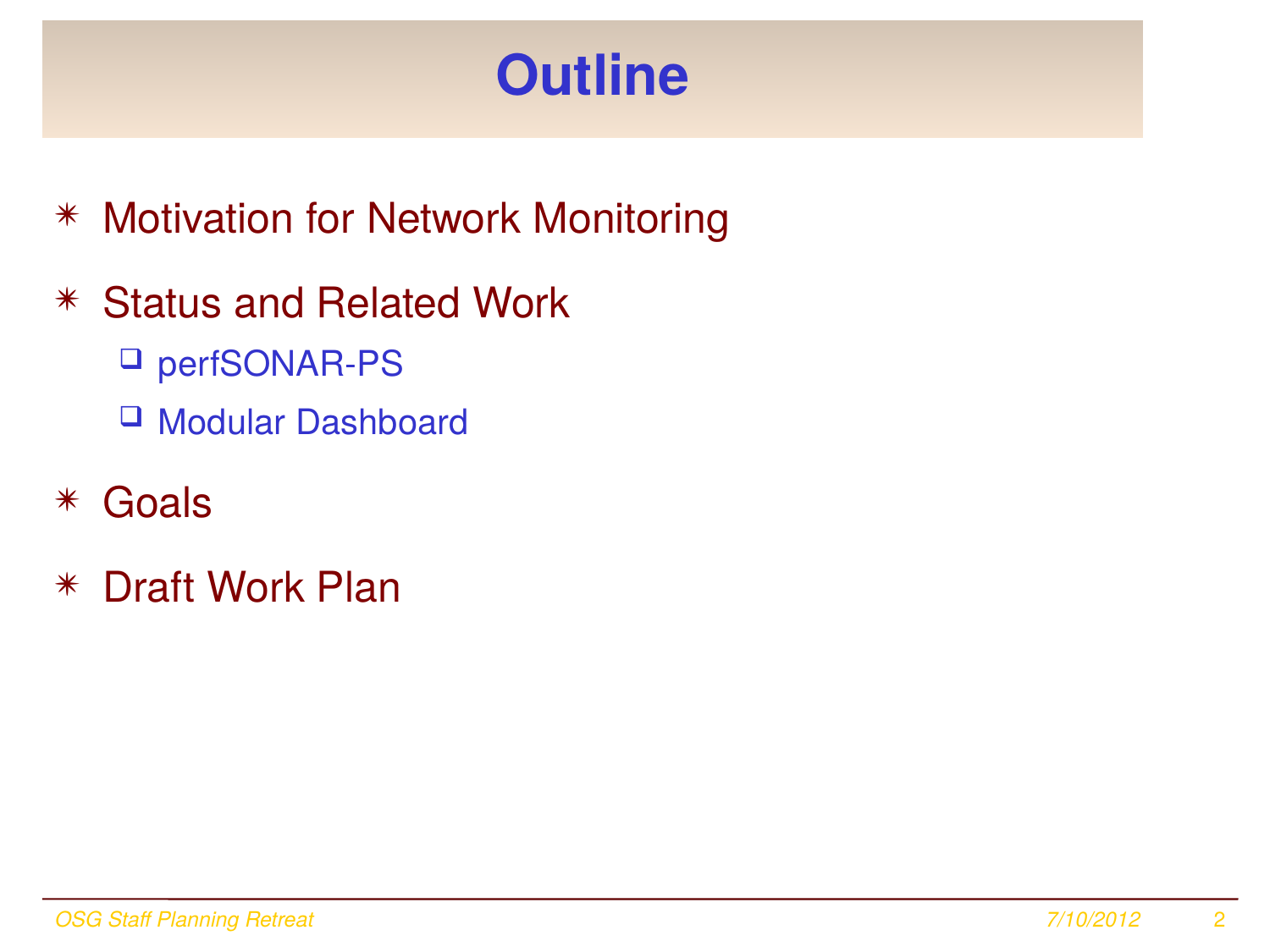

# Outline
Motivation for Network Monitoring
Status and Related Work
perfSONAR-PS
Modular Dashboard
Goals
Draft Work Plan
OSG Staff Planning Retreat
7/10/2012
2